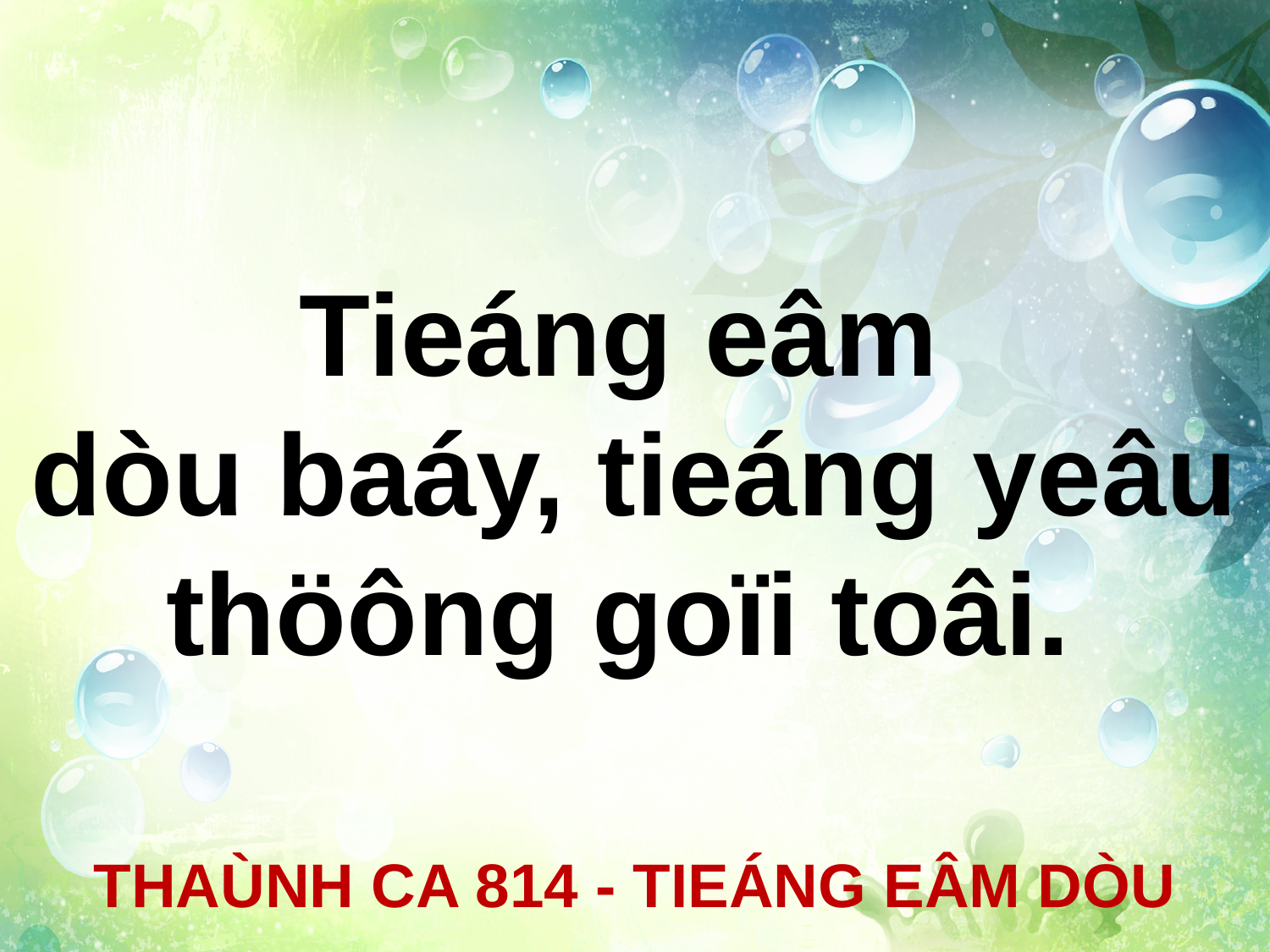

Tieáng eâm
dòu baáy, tieáng yeâu thöông goïi toâi.
THAÙNH CA 814 - TIEÁNG EÂM DÒU